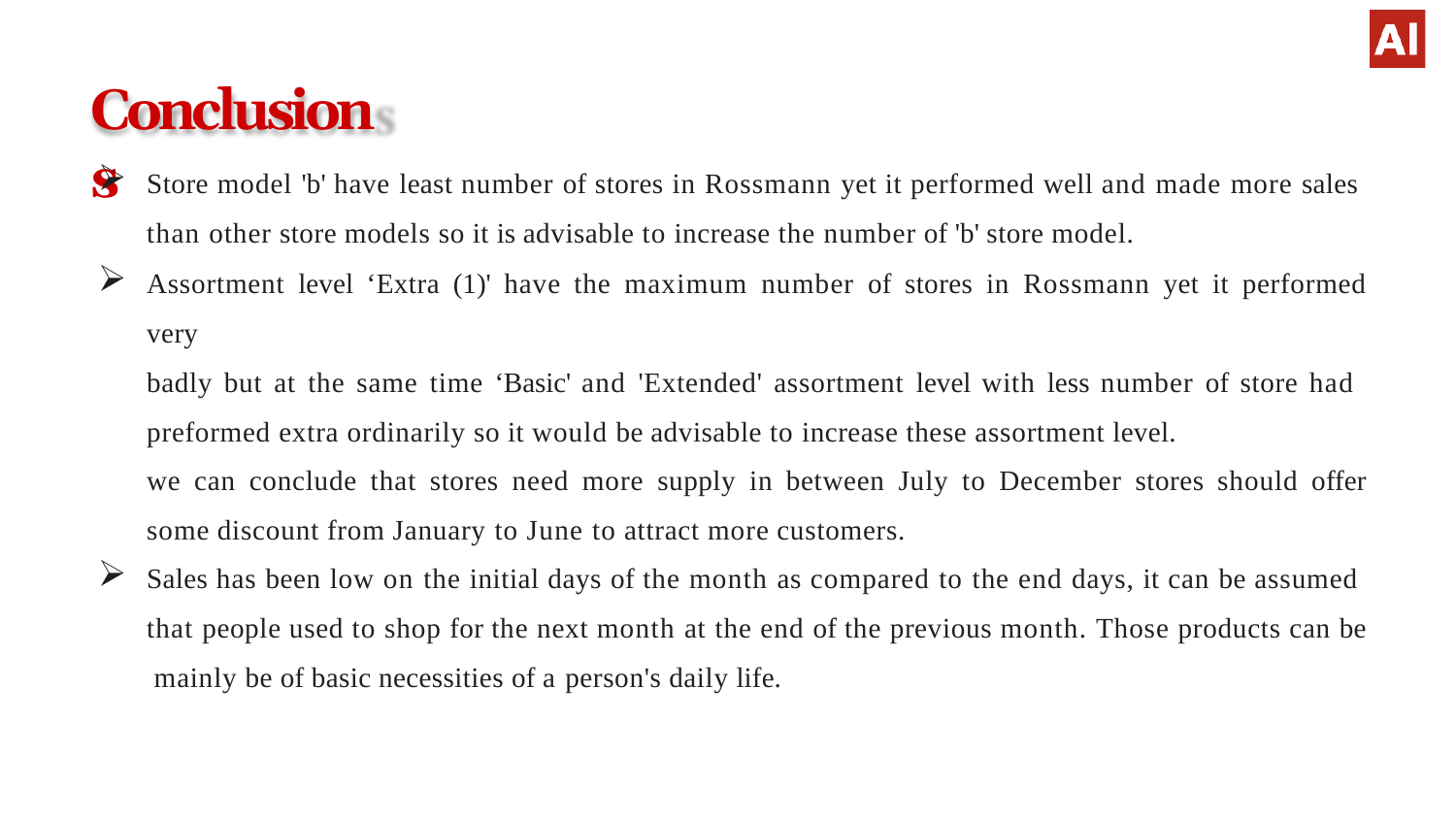

# Conclusions
Store model 'b' have least number of stores in Rossmann yet it performed well and made more sales  than other store models so it is advisable to increase the number of 'b' store model.
Assortment level ‘Extra (1)' have the maximum number of stores in Rossmann yet it performed very
badly but at the same time ‘Basic' and 'Extended' assortment level with less number of store had  preformed extra ordinarily so it would be advisable to increase these assortment level.
we can conclude that stores need more supply in between July to December stores should offer some discount from January to June to attract more customers.
Sales has been low on the initial days of the month as compared to the end days, it can be assumed  that people used to shop for the next month at the end of the previous month. Those products can be  mainly be of basic necessities of a person's daily life.